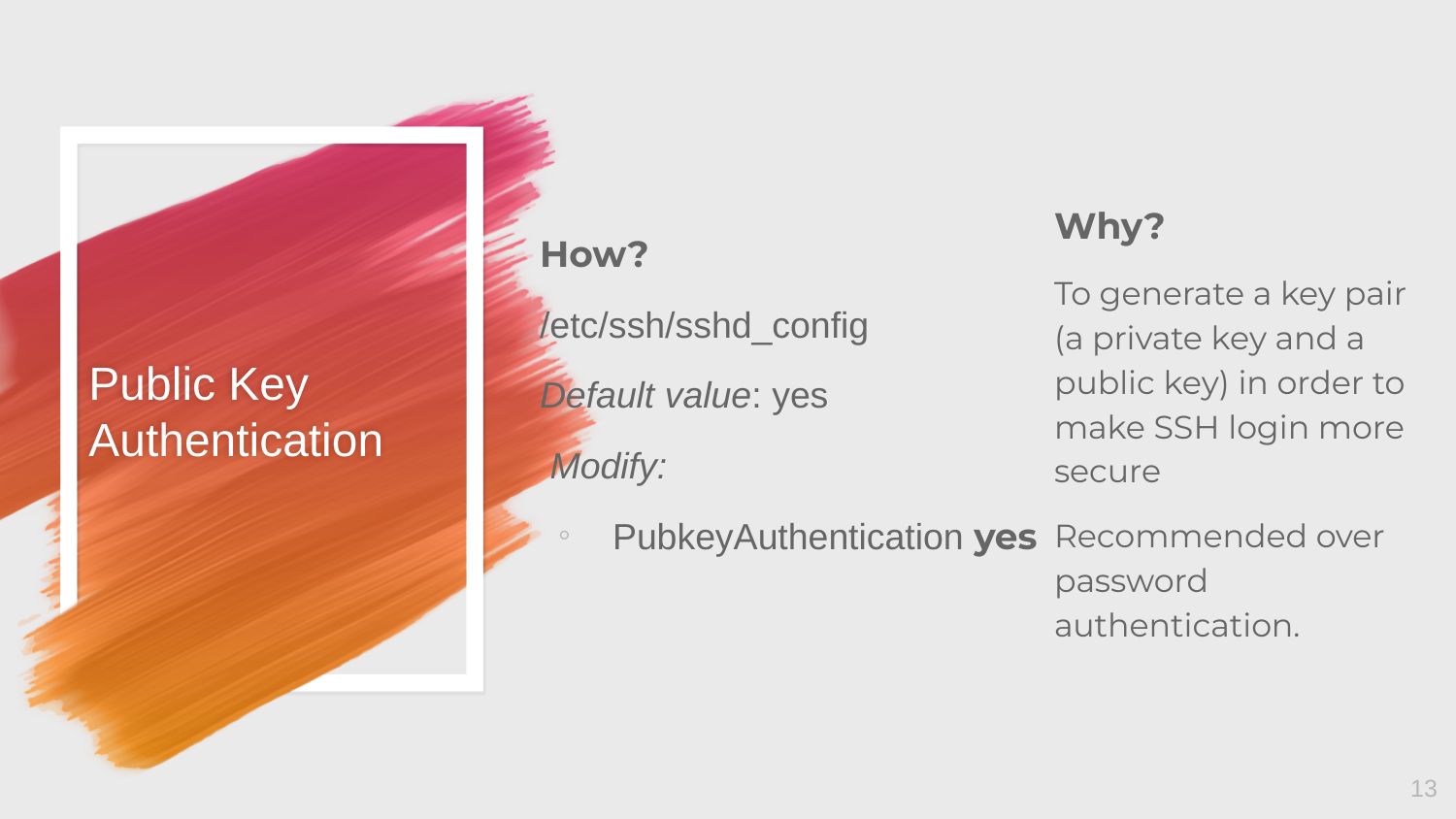

How?
/etc/ssh/sshd_config
Default value: yes
 Modify:
PubkeyAuthentication yes
# Public Key Authentication
Why?
To generate a key pair (a private key and a public key) in order to make SSH login more secure
Recommended over password authentication.
13